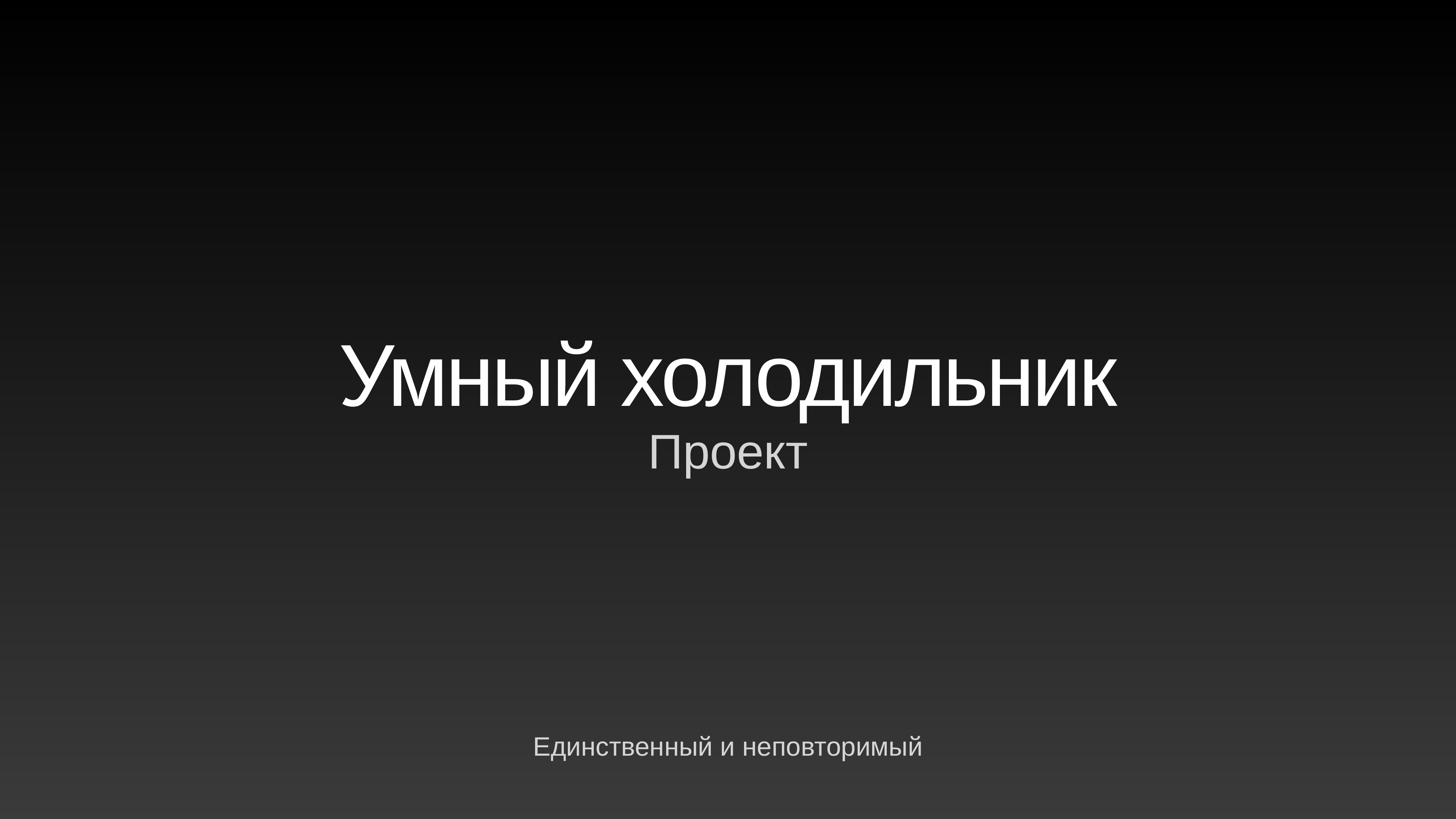

# Умный холодильник
Проект
Единственный и неповторимый